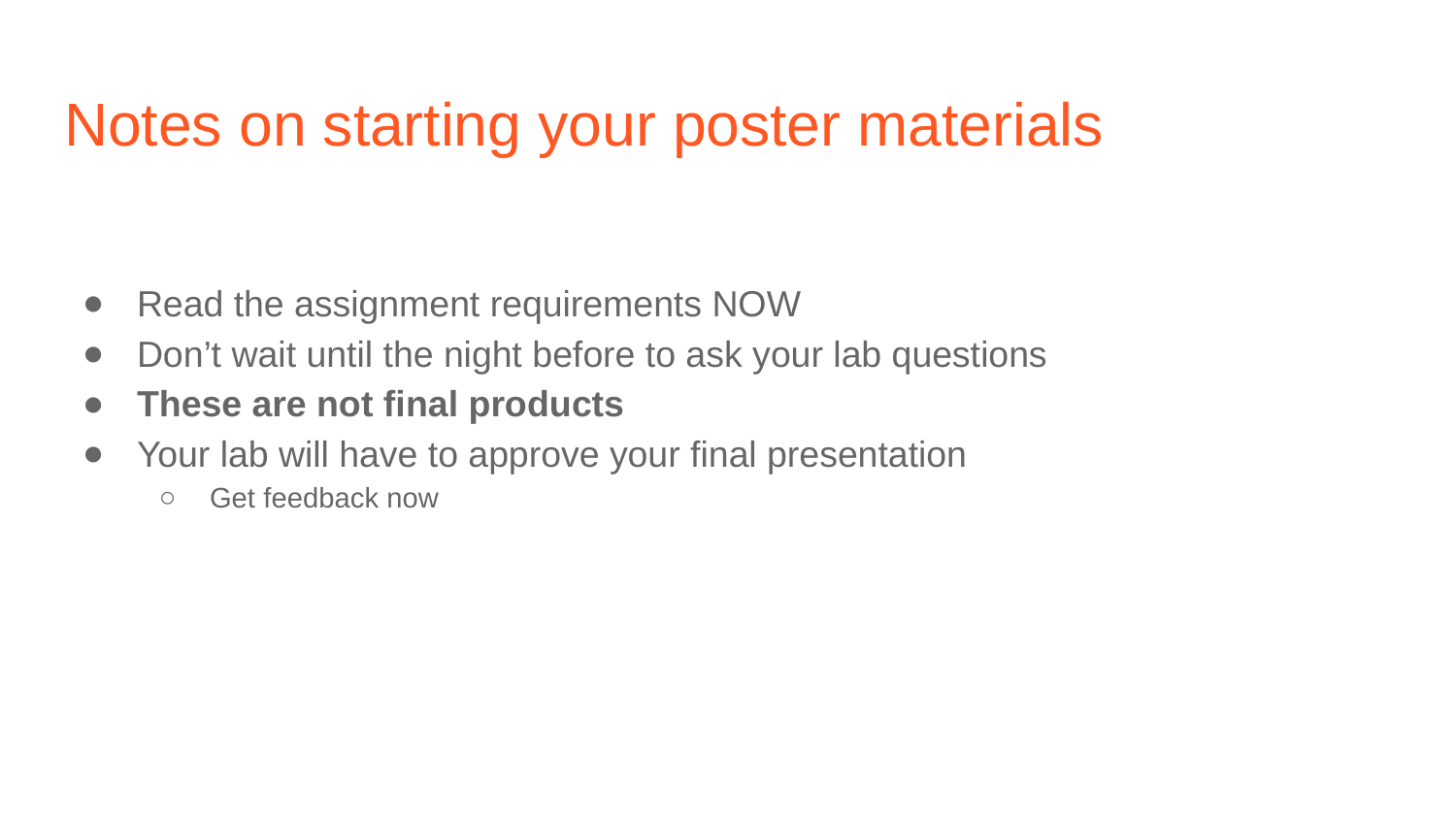

# Notes on starting your poster materials

Read the assignment requirements NOW
Don’t wait until the night before to ask your lab questions
These are not final products
Your lab will have to approve your final presentation
Get feedback now